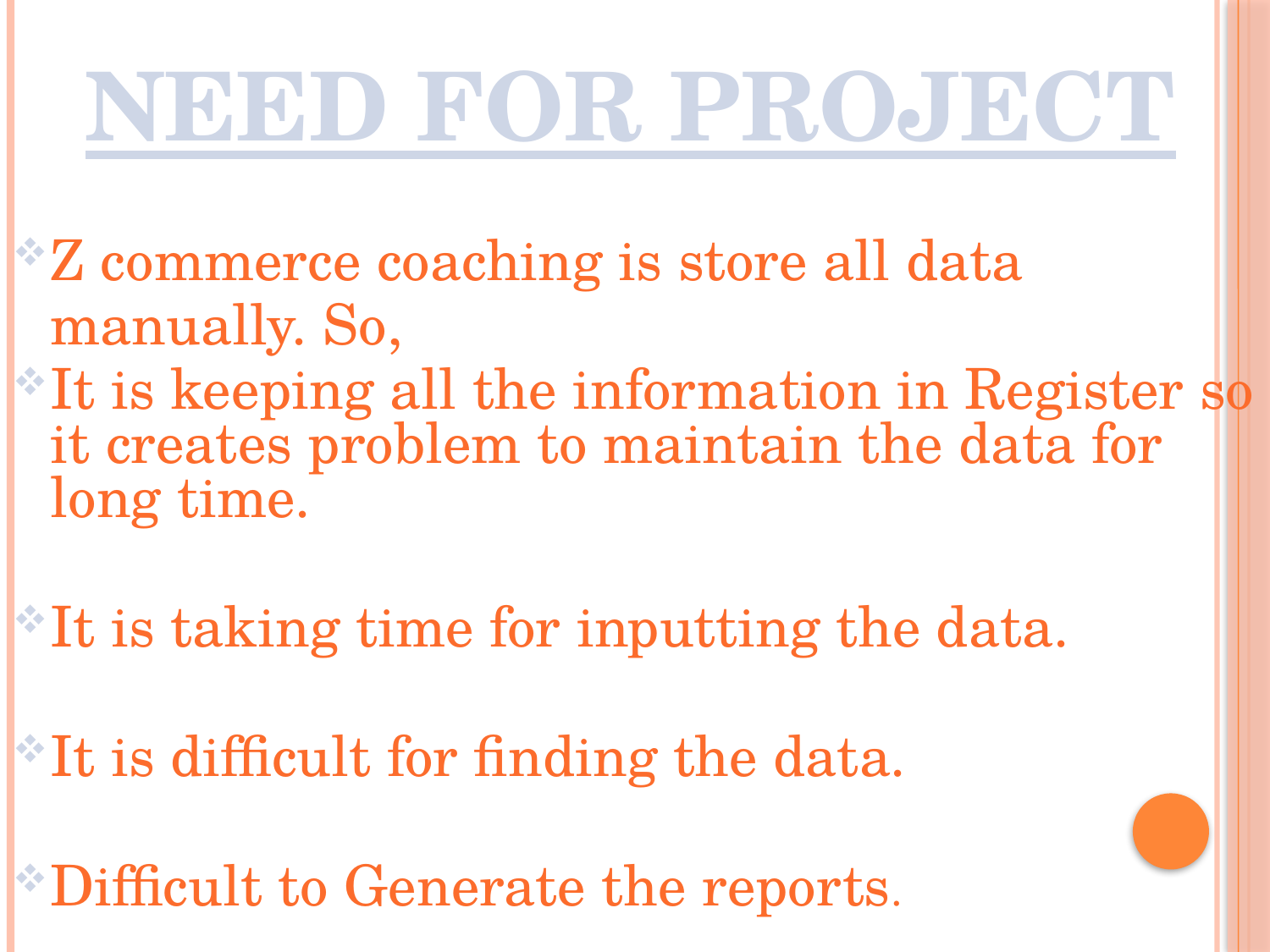

NEED FOR PROJECT

Z commerce coaching is store all data
	manually. So,
It is keeping all the information in Register so it creates problem to maintain the data for long time.

It is taking time for inputting the data.

It is difficult for finding the data.

Difficult to Generate the reports.